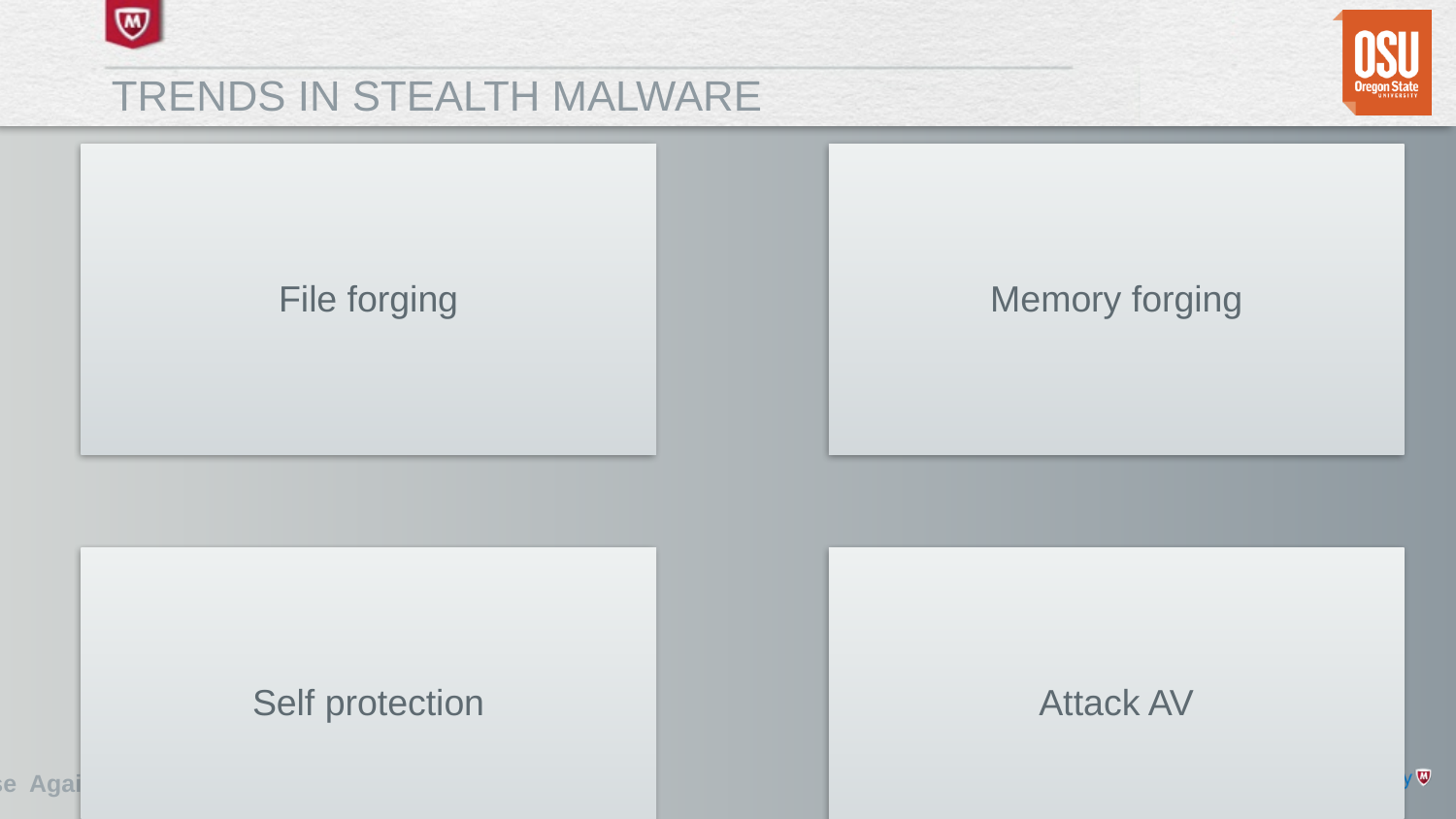

# Trends in Stealth Malware
File forging
Memory forging
Self protection
Attack AV